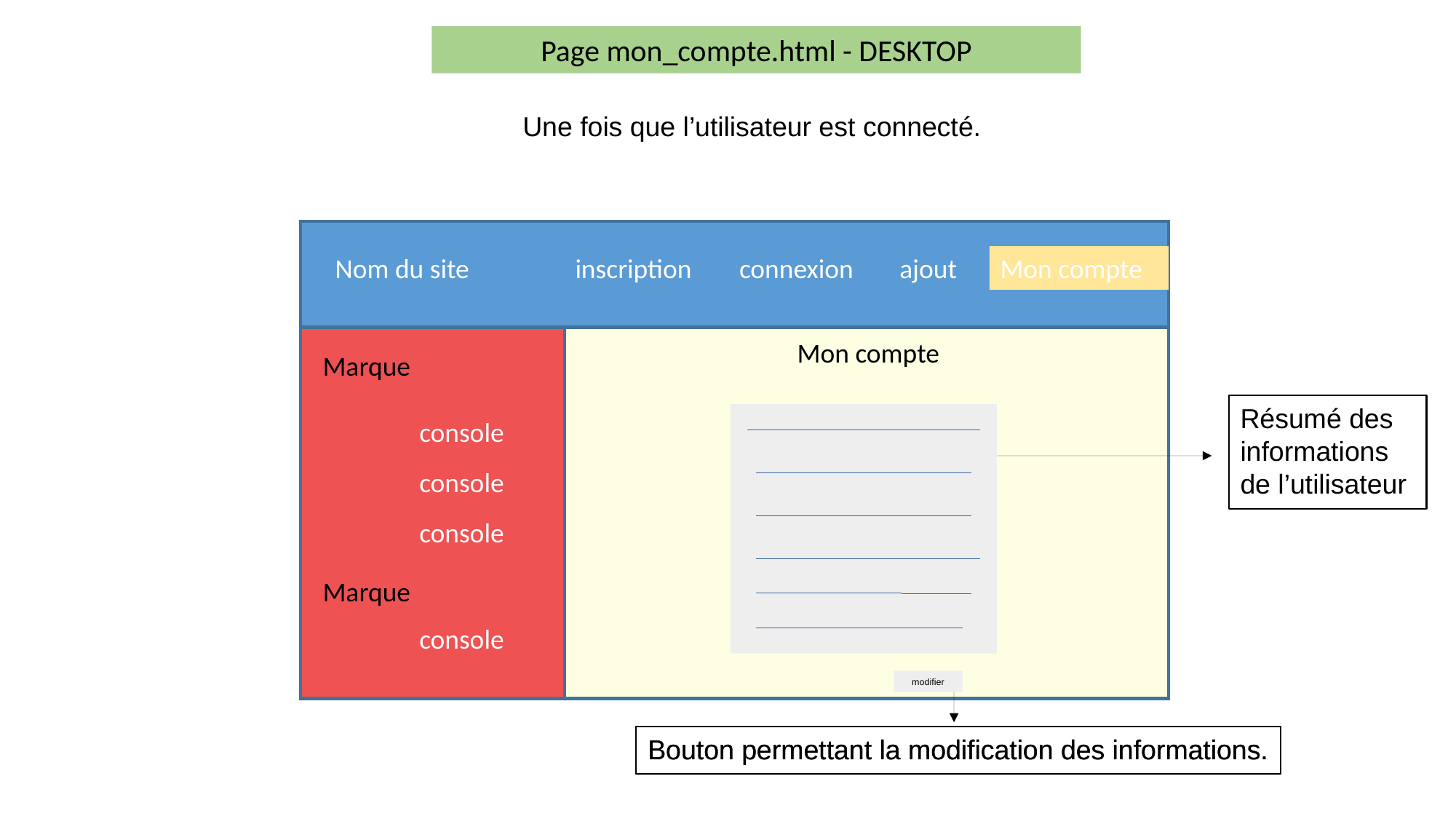

Page mon_compte.html - DESKTOP
Une fois que l’utilisateur est connecté.

Nom du site
inscription
connexion
ajout
Mon compte

Mon compte
Marque
Résumé des informations de l’utilisateur

console

console

console

Marque

console

modifier

Bouton permettant la modification des informations.
Bouton permettant la modification des informations.